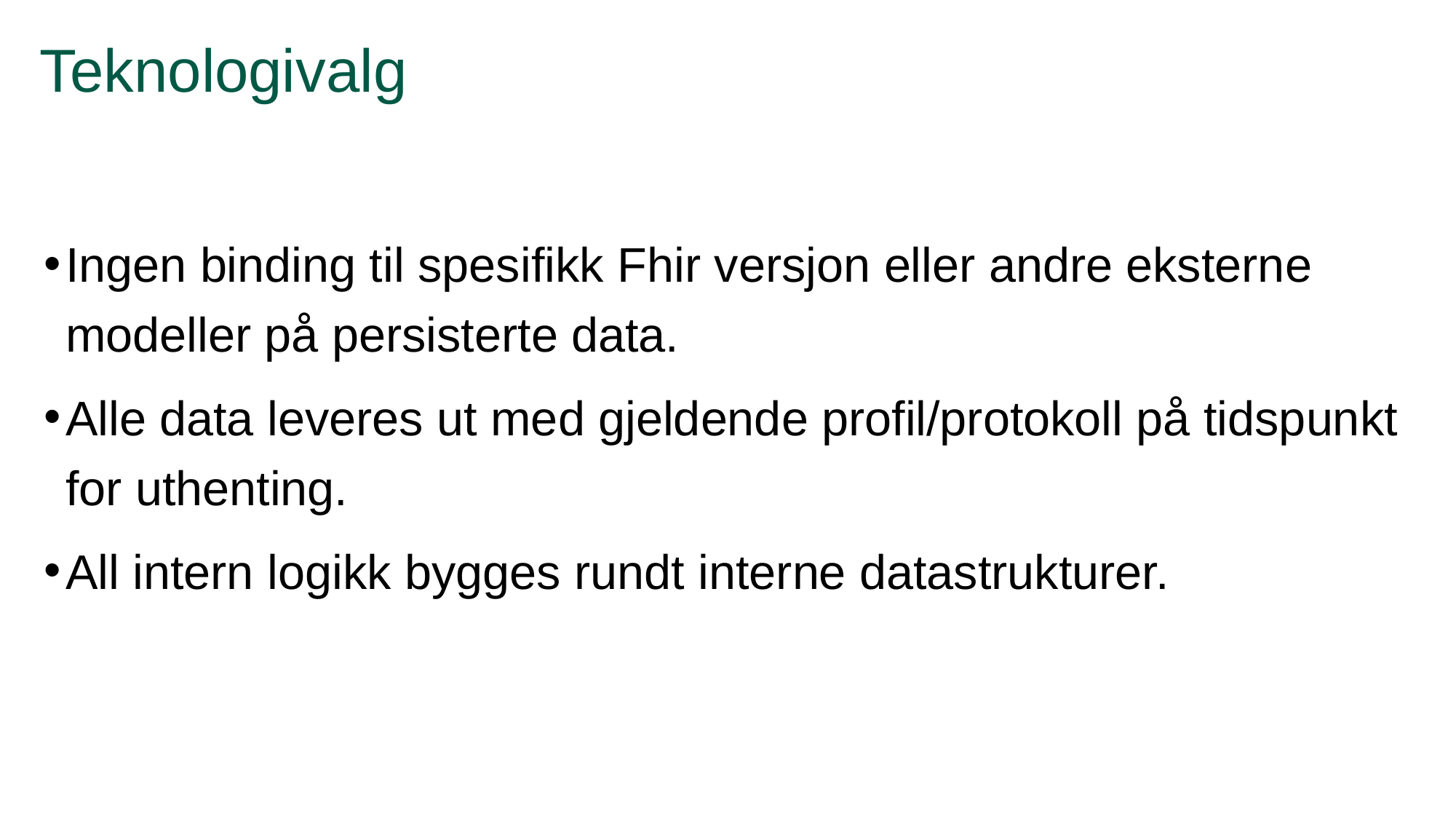

# Teknologivalg
Ingen binding til spesifikk Fhir versjon eller andre eksterne modeller på persisterte data.
Alle data leveres ut med gjeldende profil/protokoll på tidspunkt for uthenting.
All intern logikk bygges rundt interne datastrukturer.